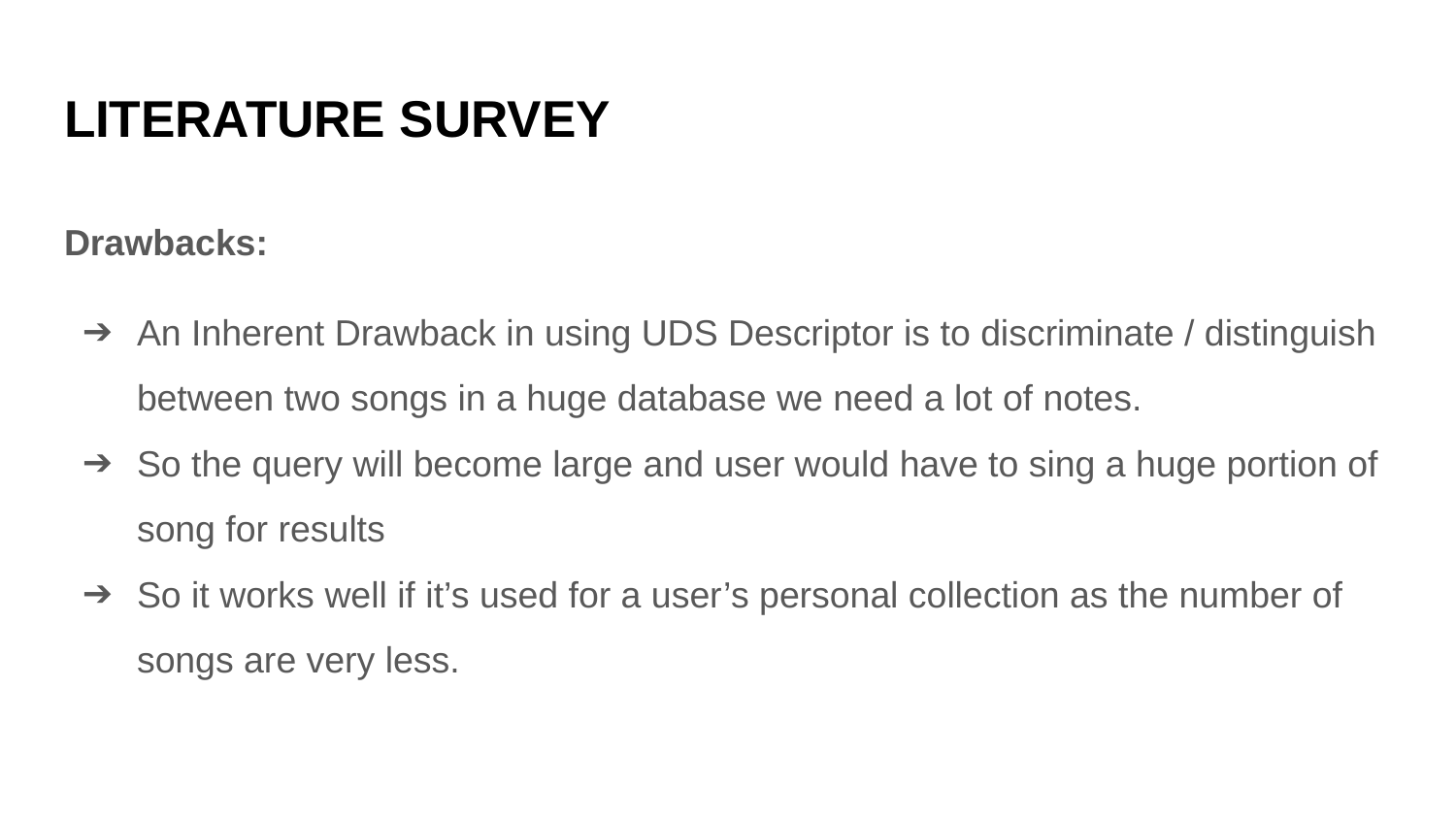

# LITERATURE SURVEY
Drawbacks:
An Inherent Drawback in using UDS Descriptor is to discriminate / distinguish between two songs in a huge database we need a lot of notes.
So the query will become large and user would have to sing a huge portion of song for results
So it works well if it’s used for a user’s personal collection as the number of songs are very less.